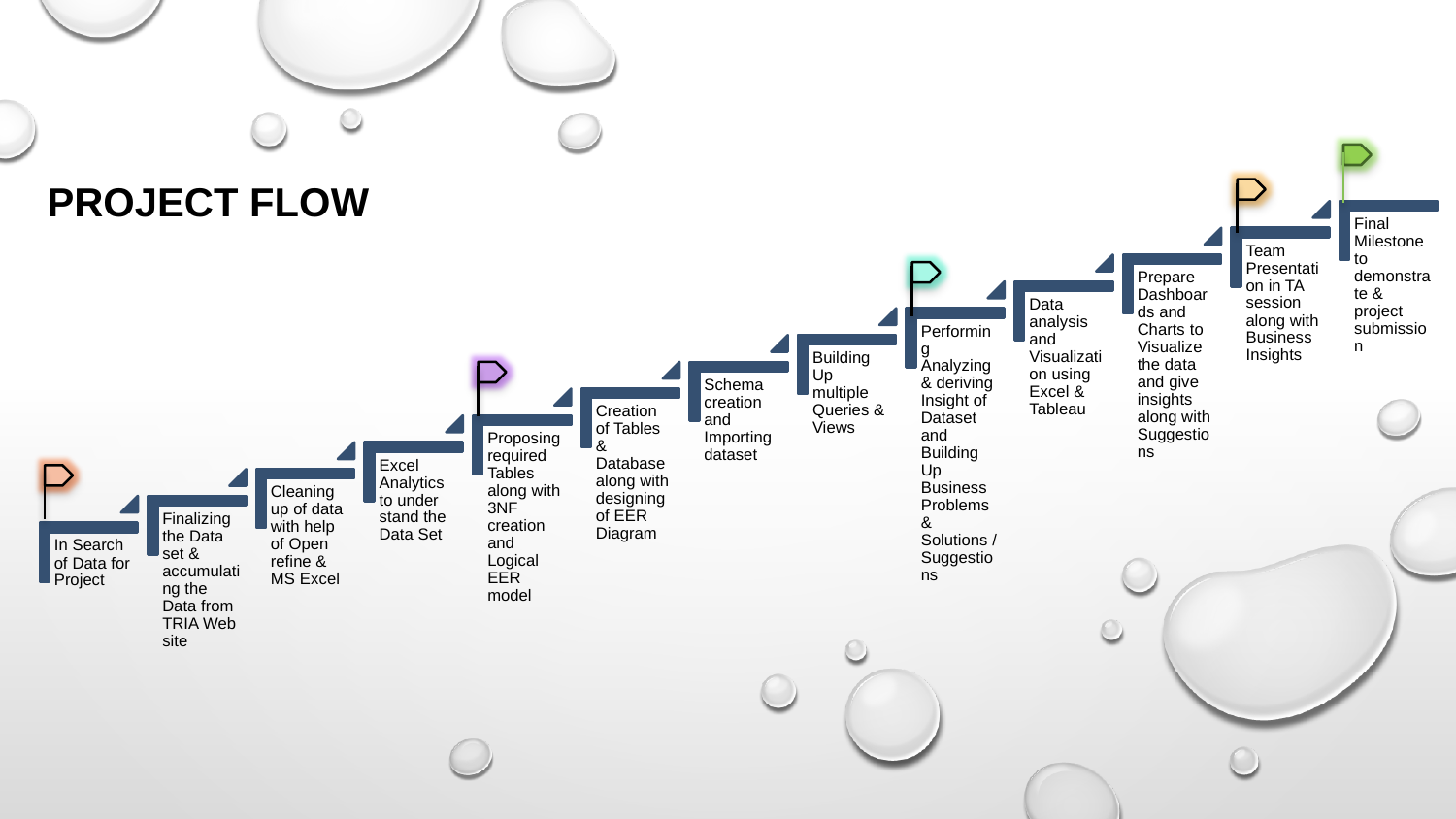

In Search of Data for Project
Finalizing the Data set & accumulating the Data from TRIA Web site
Cleaning up of data with help of Open refine & MS Excel
Excel Analytics to under stand the Data Set
Proposing required Tables along with 3NF creation and Logical EER model
Creation of Tables & Database along with designing of EER Diagram
Schema creation and Importing dataset
Building Up  multiple Queries & Views
Performing Analyzing & deriving Insight of Dataset and Building Up Business Problems & Solutions / Suggestions
Data analysis and Visualization using Excel & Tableau
Prepare Dashboards and Charts to Visualize the data and give insights along with Suggestions
Team Presentation in TA session along with Business Insights
Final Milestone to demonstrate & project submission

PROJECT FLOW